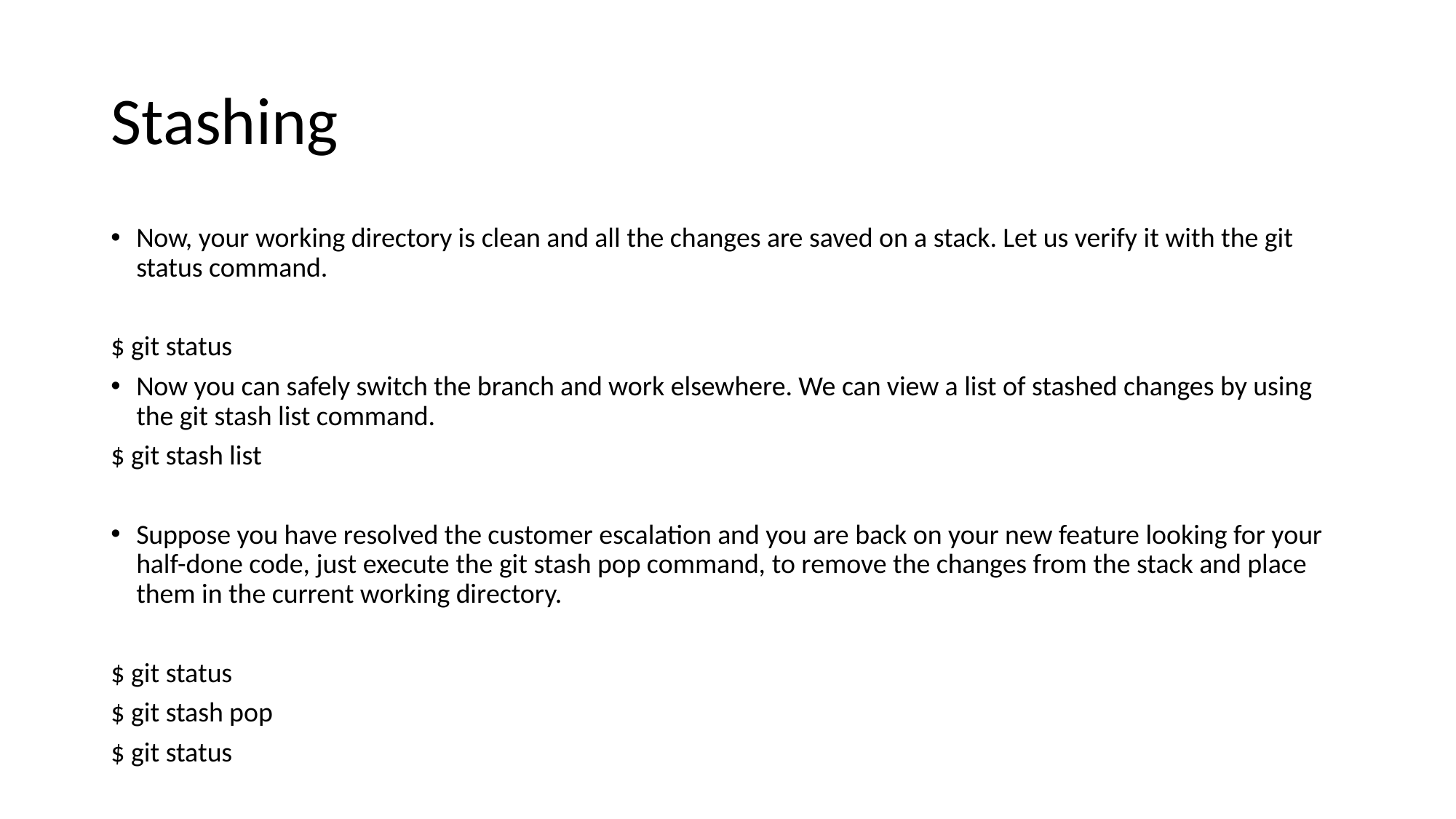

# Stashing
Now, your working directory is clean and all the changes are saved on a stack. Let us verify it with the git status command.

$ git status
Now you can safely switch the branch and work elsewhere. We can view a list of stashed changes by using the git stash list command.
$ git stash list

Suppose you have resolved the customer escalation and you are back on your new feature looking for your half-done code, just execute the git stash pop command, to remove the changes from the stack and place them in the current working directory.

$ git status
$ git stash pop
$ git status